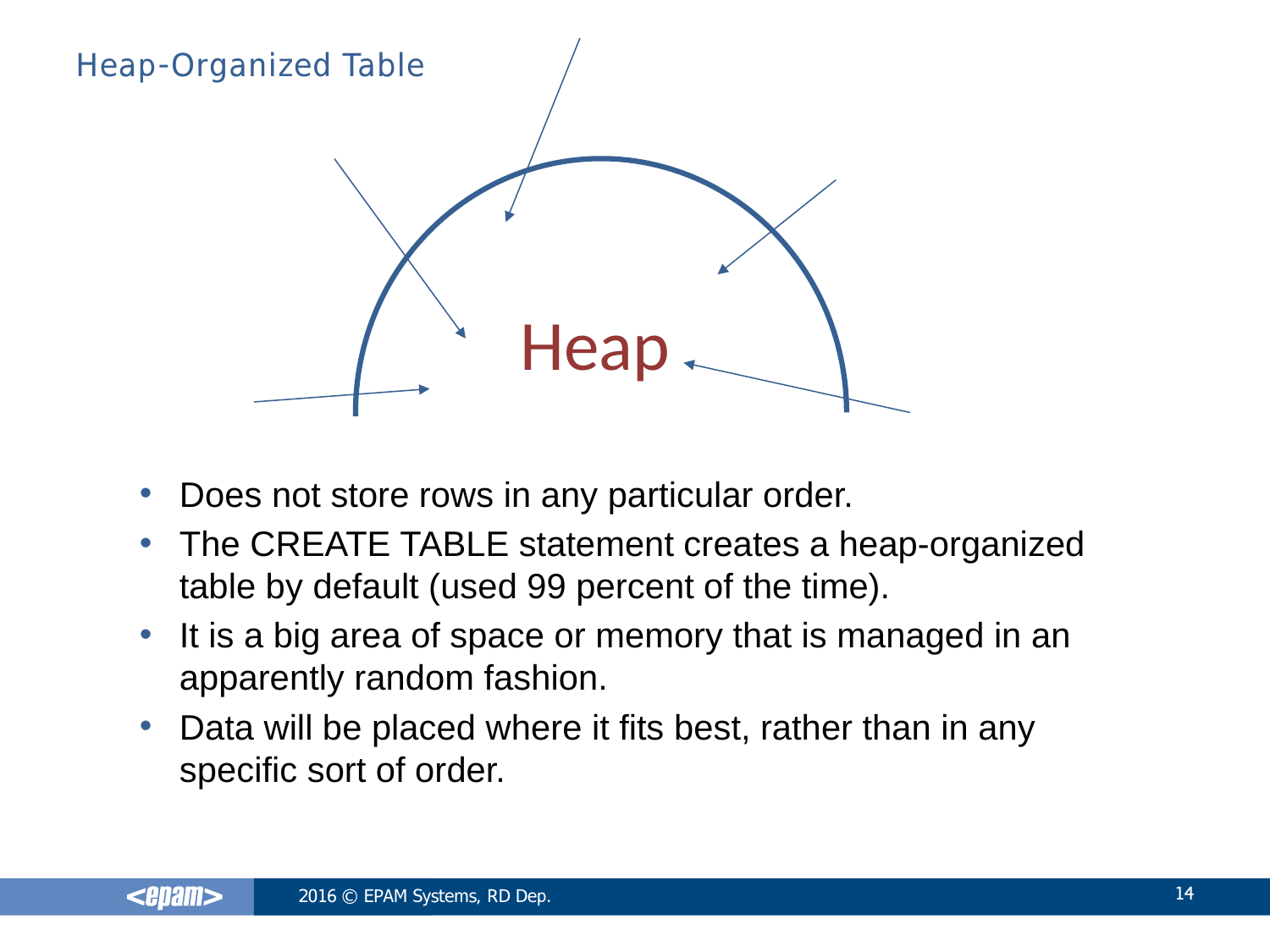

# Heap-Organized Table

Does not store rows in any particular order.
The CREATE TABLE statement creates a heap-organized table by default (used 99 percent of the time).
It is a big area of space or memory that is managed in an apparently random fashion.
Data will be placed where it fits best, rather than in any specific sort of order.
Heap
14
2016 © EPAM Systems, RD Dep.